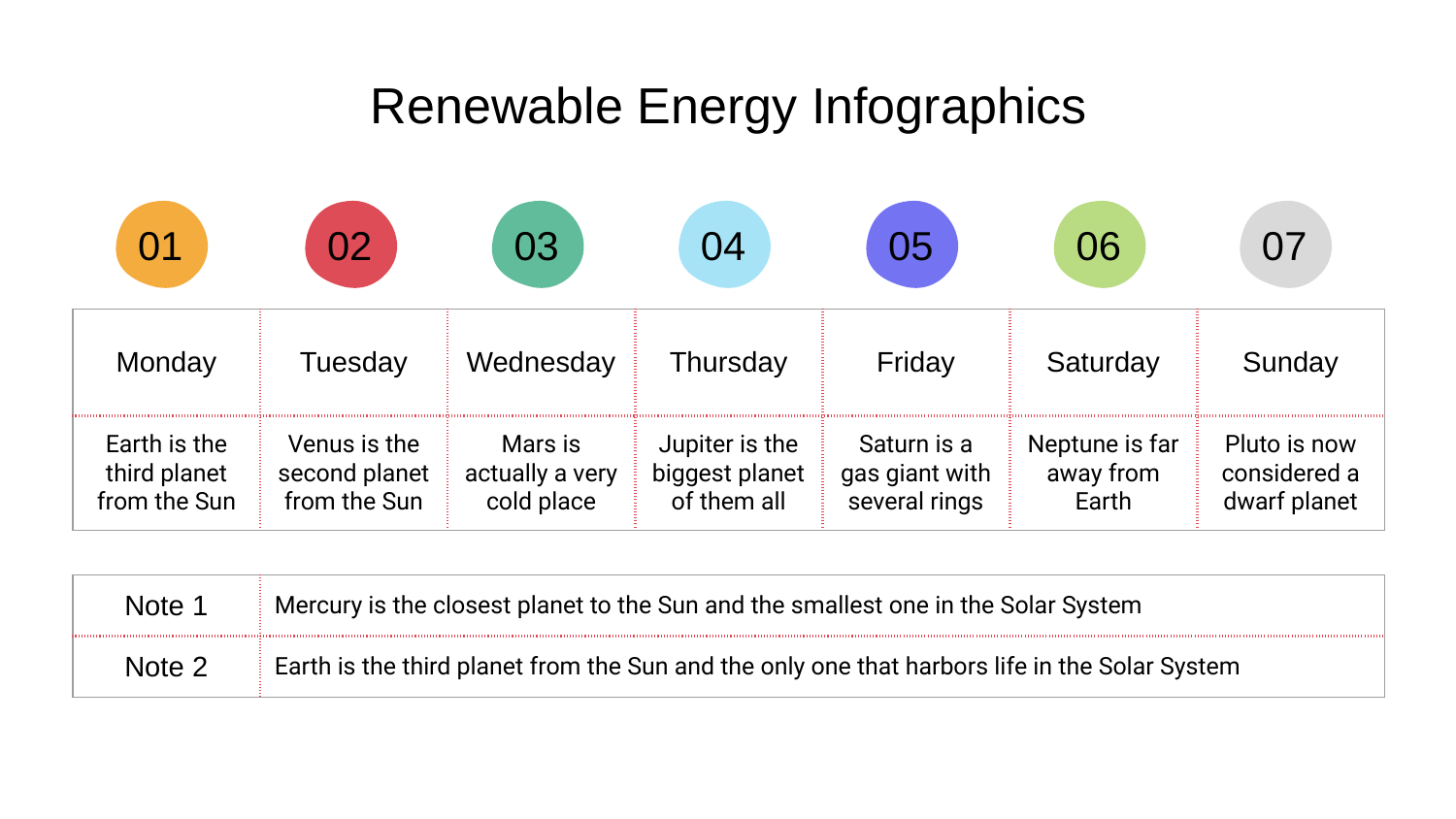

# Renewable Energy Infographics

01

02

03

04

05

06

07
| Monday | Tuesday | Wednesday | Thursday | Friday | Saturday | Sunday |
| --- | --- | --- | --- | --- | --- | --- |
| Earth is the third planet from the Sun | Venus is the second planet from the Sun | Mars is actually a very cold place | Jupiter is the biggest planet of them all | Saturn is a gas giant with several rings | Neptune is far away from Earth | Pluto is now considered a dwarf planet |
| Note 1 | Mercury is the closest planet to the Sun and the smallest one in the Solar System |
| --- | --- |
| Note 2 | Earth is the third planet from the Sun and the only one that harbors life in the Solar System |